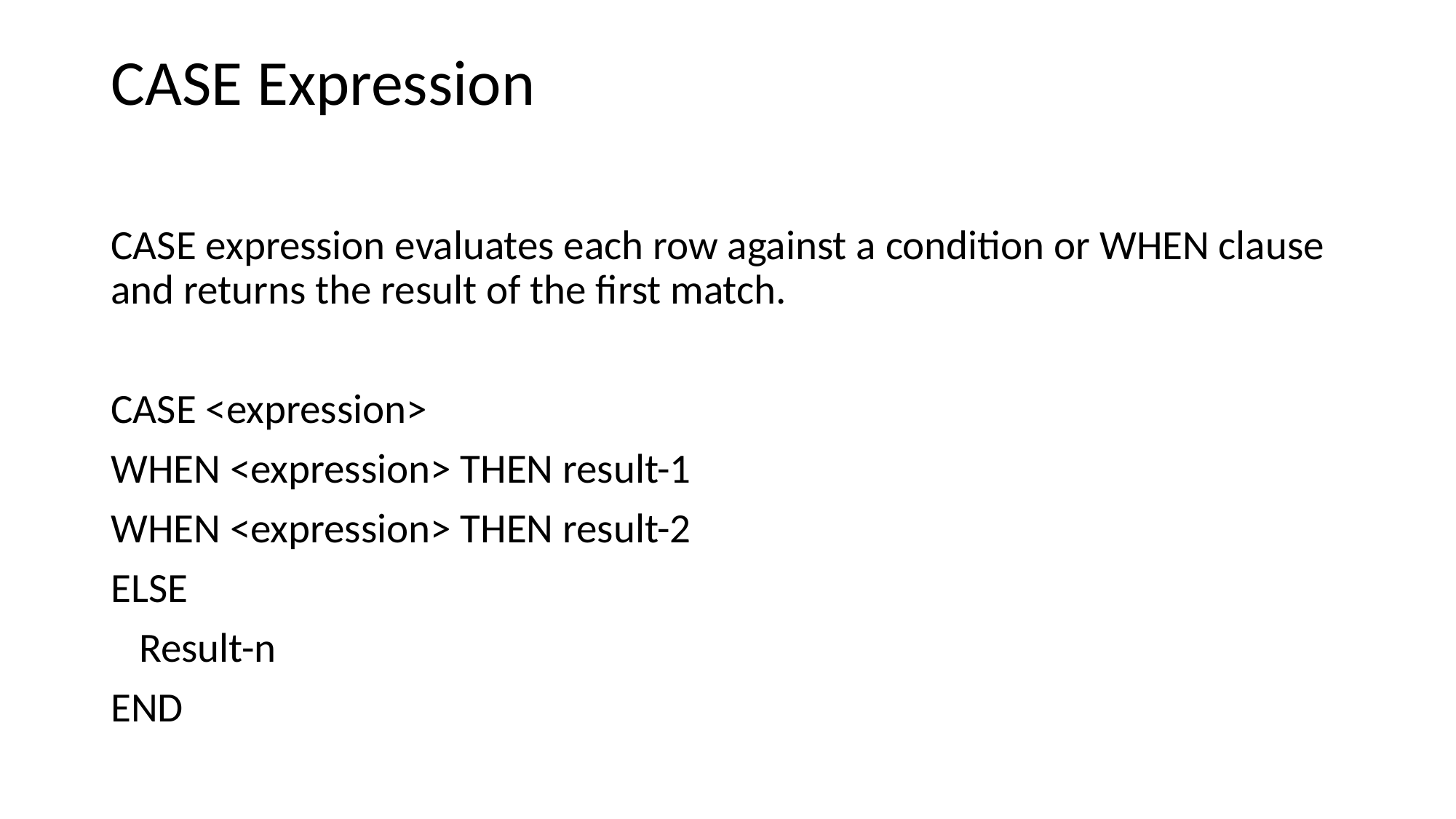

# CASE Expression
CASE expression evaluates each row against a condition or WHEN clause and returns the result of the first match.

CASE <expression>
WHEN <expression> THEN result-1
WHEN <expression> THEN result-2
ELSE
   Result-n
END